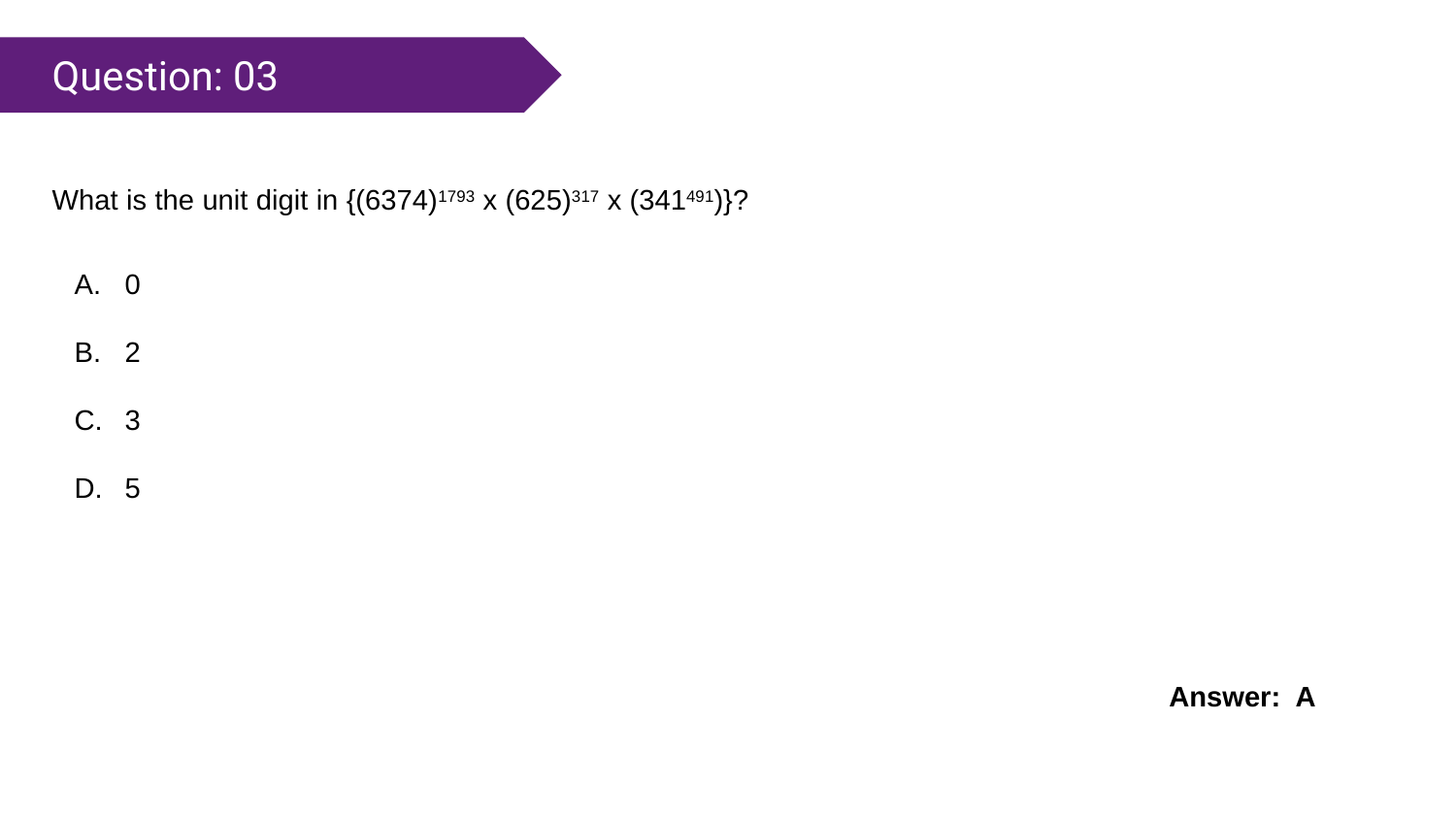

Question: 03
What is the unit digit in {(6374)1793 x (625)317 x (341491)}?
0
2
3
5
Answer:  A